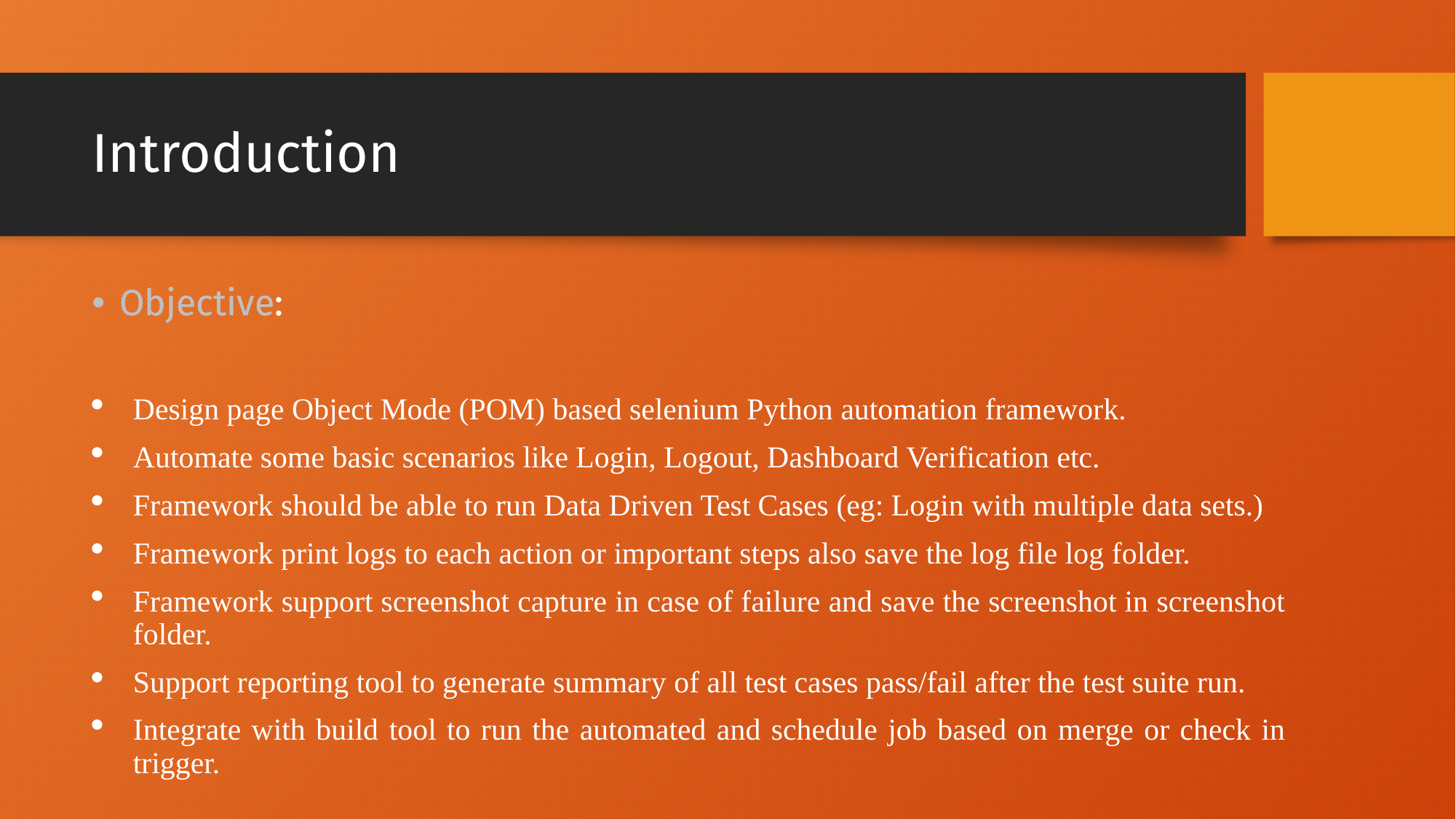

# Introduction
Objective:

Objective:

Design page Object Mode (POM) based selenium Python automation framework.
Automate some basic scenarios like Login, Logout, Dashboard Verification etc.
Framework should be able to run Data Driven Test Cases (eg: Login with multiple data sets.)
Framework print logs to each action or important steps also save the log file log folder.
Framework support screenshot capture in case of failure and save the screenshot in screenshot folder.
Support reporting tool to generate summary of all test cases pass/fail after the test suite run.
Integrate with build tool to run the automated and schedule job based on merge or check in trigger.